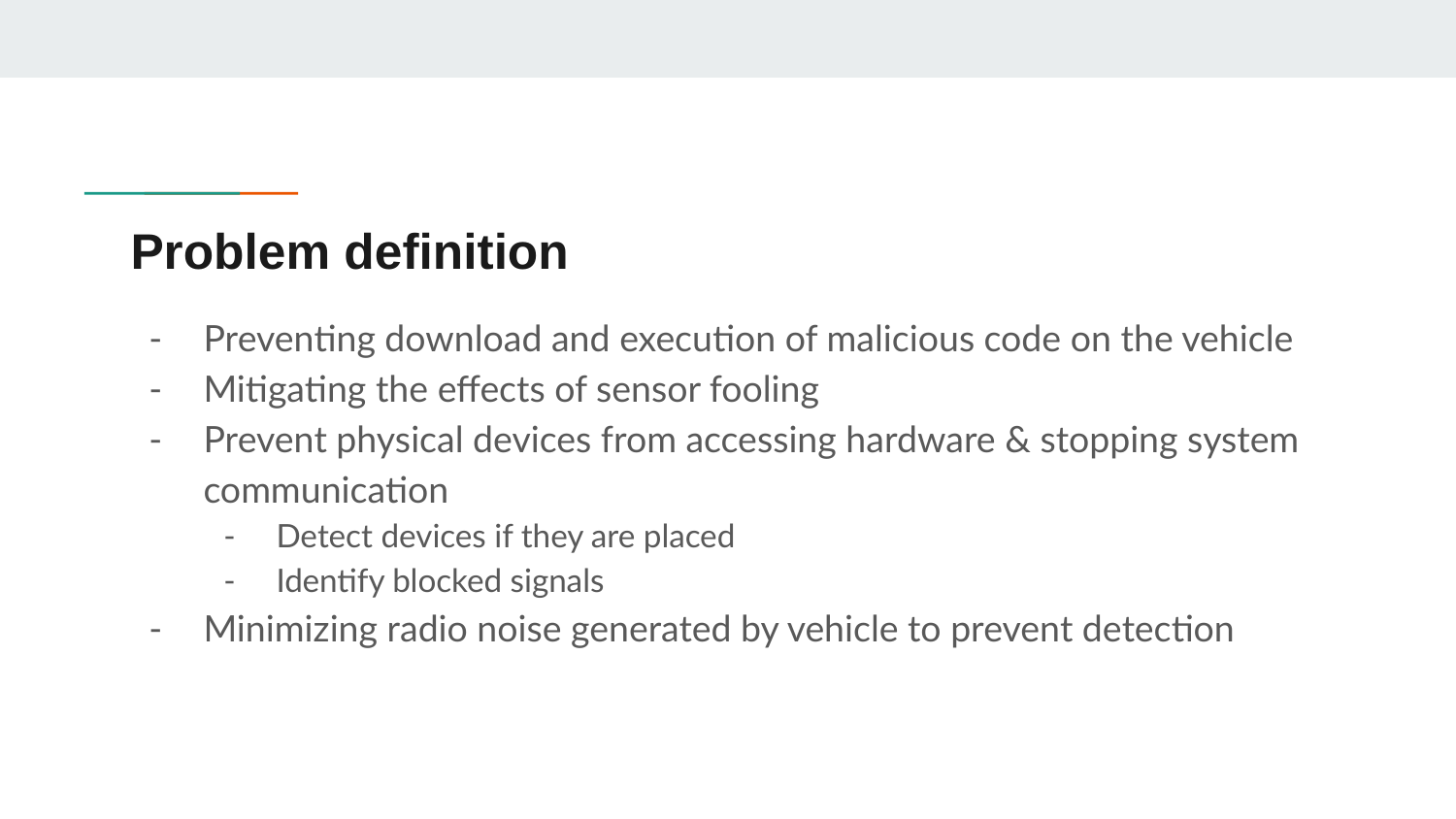

# Problem definition
Preventing download and execution of malicious code on the vehicle
Mitigating the effects of sensor fooling
Prevent physical devices from accessing hardware & stopping system communication
Detect devices if they are placed
Identify blocked signals
Minimizing radio noise generated by vehicle to prevent detection